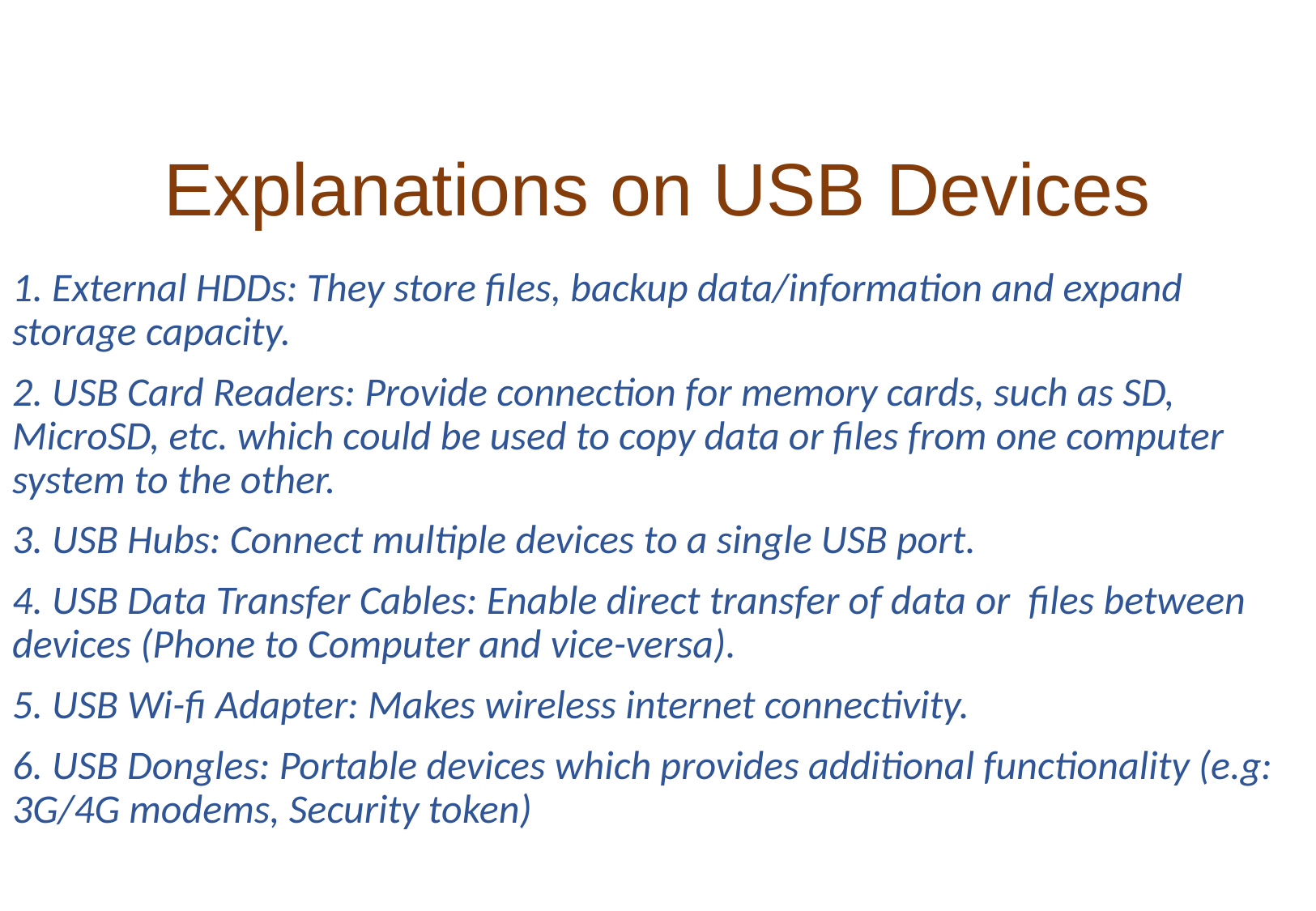

# Explanations on USB Devices
1. External HDDs: They store files, backup data/information and expand storage capacity.
2. USB Card Readers: Provide connection for memory cards, such as SD, MicroSD, etc. which could be used to copy data or files from one computer system to the other.
3. USB Hubs: Connect multiple devices to a single USB port.
4. USB Data Transfer Cables: Enable direct transfer of data or  files between devices (Phone to Computer and vice-versa).
5. USB Wi-fi Adapter: Makes wireless internet connectivity.
6. USB Dongles: Portable devices which provides additional functionality (e.g: 3G/4G modems, Security token)